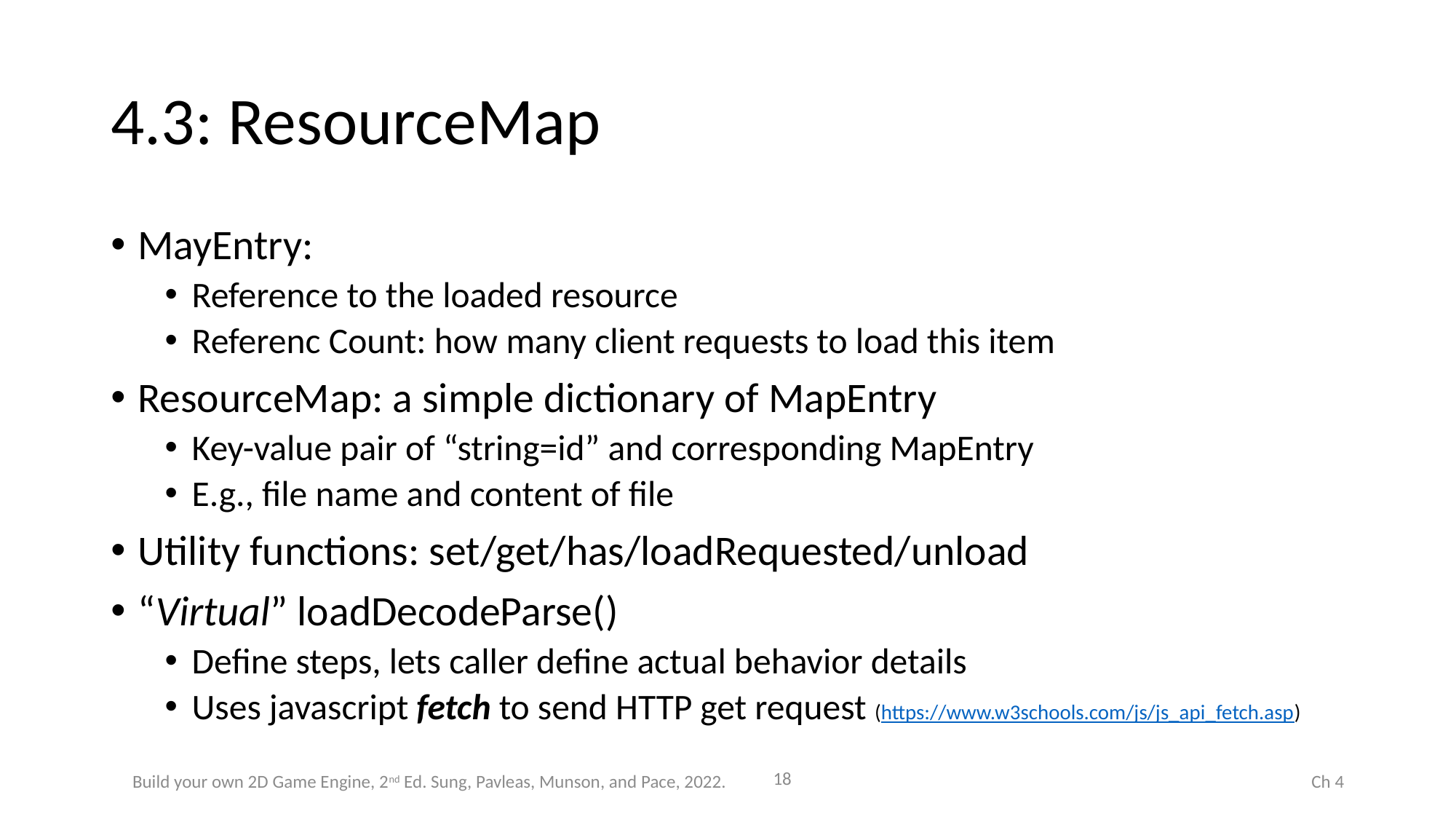

# 4.3: ResourceMap
MayEntry:
Reference to the loaded resource
Referenc Count: how many client requests to load this item
ResourceMap: a simple dictionary of MapEntry
Key-value pair of “string=id” and corresponding MapEntry
E.g., file name and content of file
Utility functions: set/get/has/loadRequested/unload
“Virtual” loadDecodeParse()
Define steps, lets caller define actual behavior details
Uses javascript fetch to send HTTP get request (https://www.w3schools.com/js/js_api_fetch.asp)